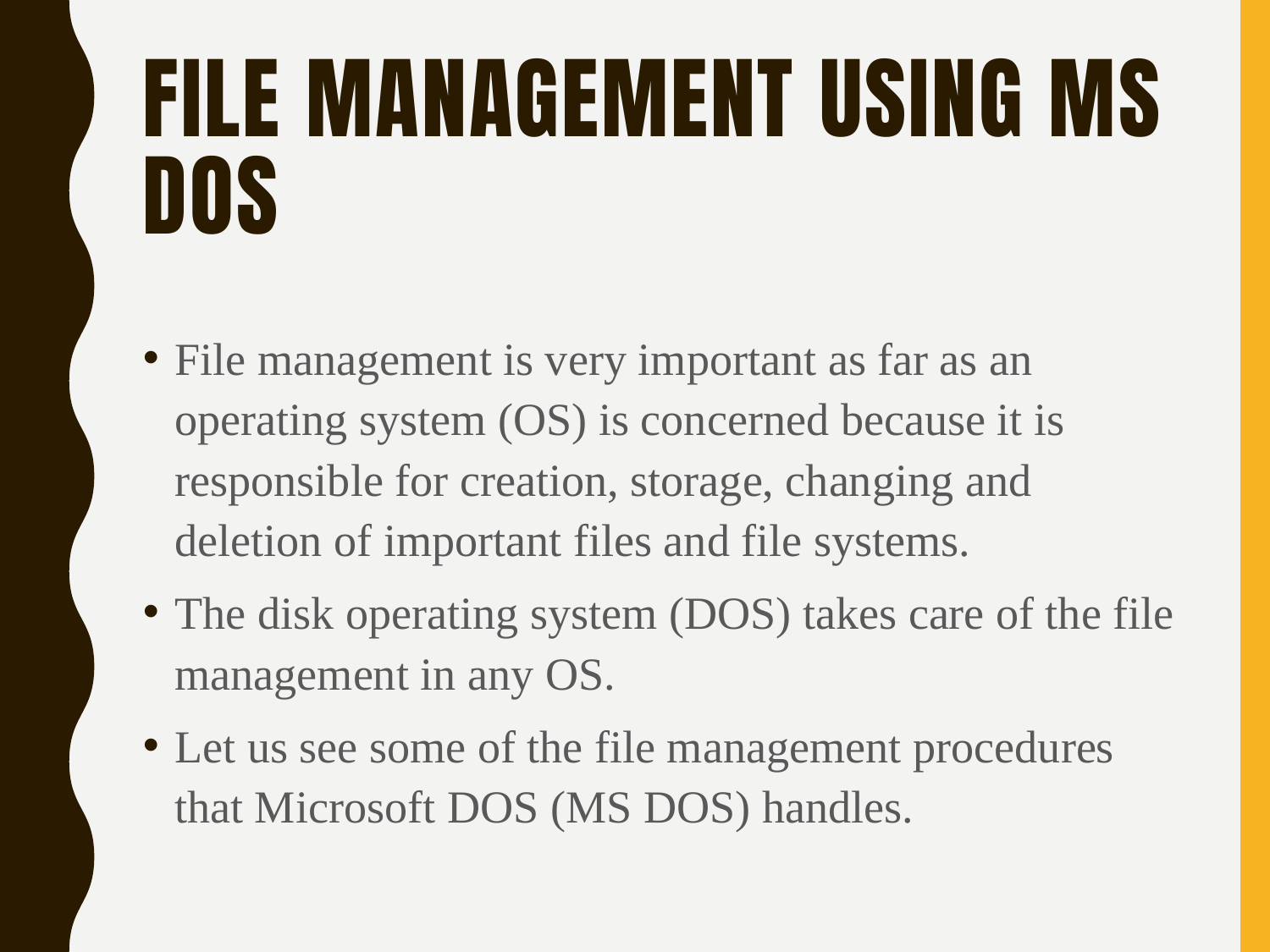

# File Management using MS DOS
File management is very important as far as an operating system (OS) is concerned because it is responsible for creation, storage, changing and deletion of important files and file systems.
The disk operating system (DOS) takes care of the file management in any OS.
Let us see some of the file management procedures that Microsoft DOS (MS DOS) handles.